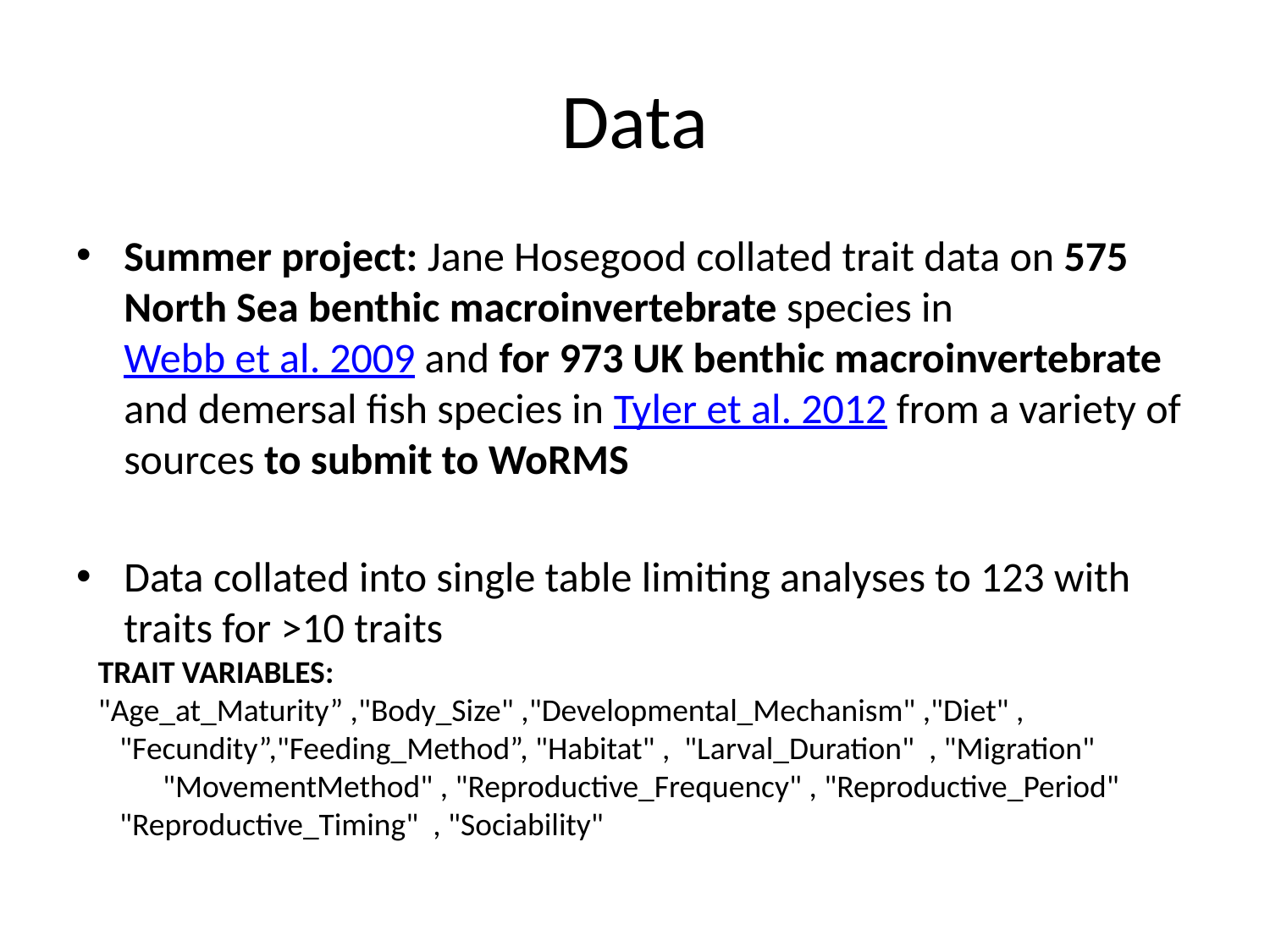

# Data
Summer project: Jane Hosegood collated trait data on 575 North Sea benthic macroinvertebrate species in Webb et al. 2009 and for 973 UK benthic macroinvertebrate and demersal fish species in Tyler et al. 2012 from a variety of sources to submit to WoRMS

Data collated into single table limiting analyses to 123 with traits for >10 traits

TRAIT VARIABLES: "Age_at_Maturity” ,"Body_Size" ,"Developmental_Mechanism" ,"Diet" ,                   "Fecundity”,"Feeding_Method”, "Habitat" ,  "Larval_Duration"  , "Migration"               "MovementMethod" , "Reproductive_Frequency" , "Reproductive_Period"     "Reproductive_Timing"  , "Sociability"